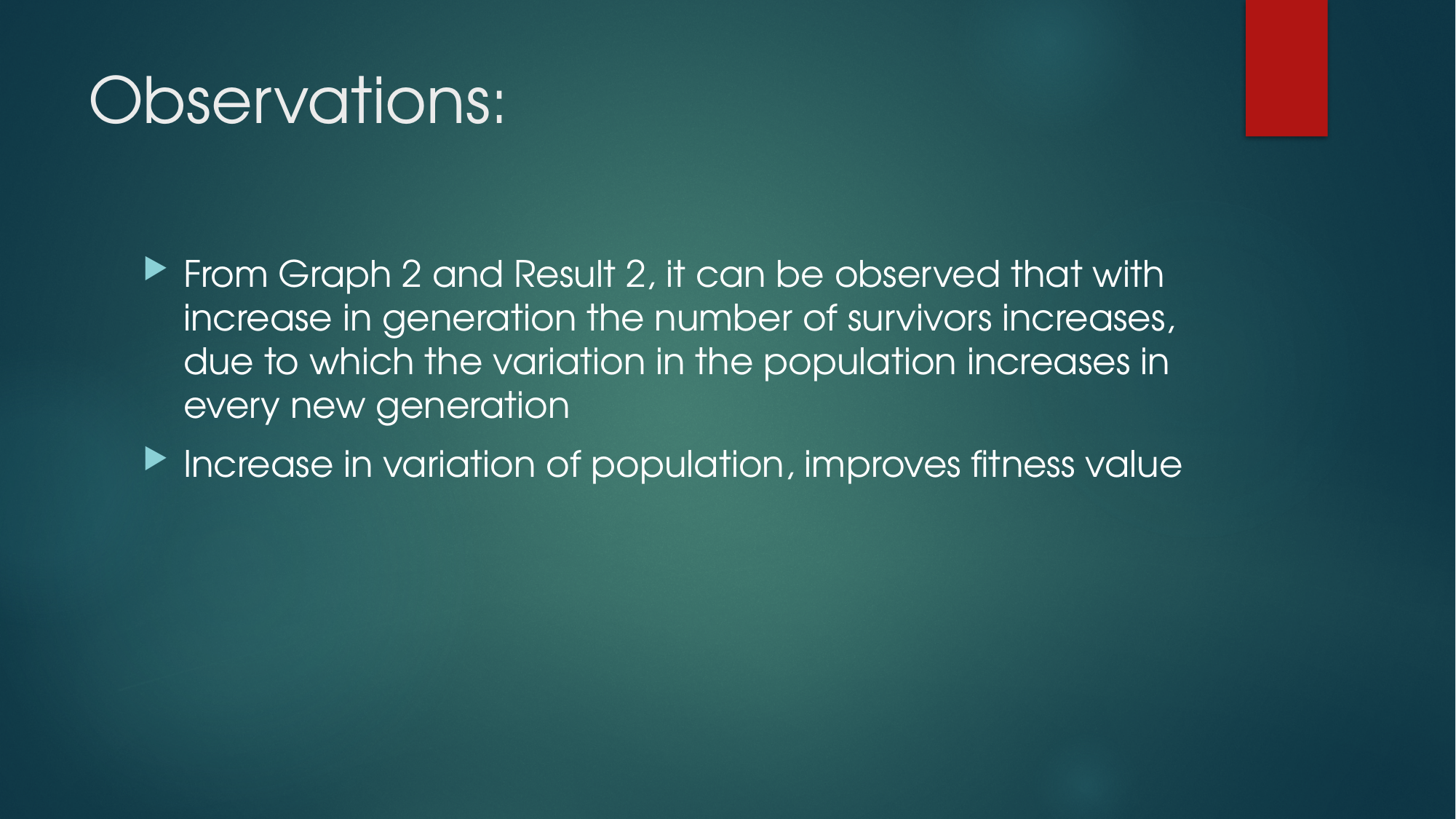

# Observations:
From Graph 2 and Result 2, it can be observed that with increase in generation the number of survivors increases, due to which the variation in the population increases in every new generation
Increase in variation of population, improves fitness value